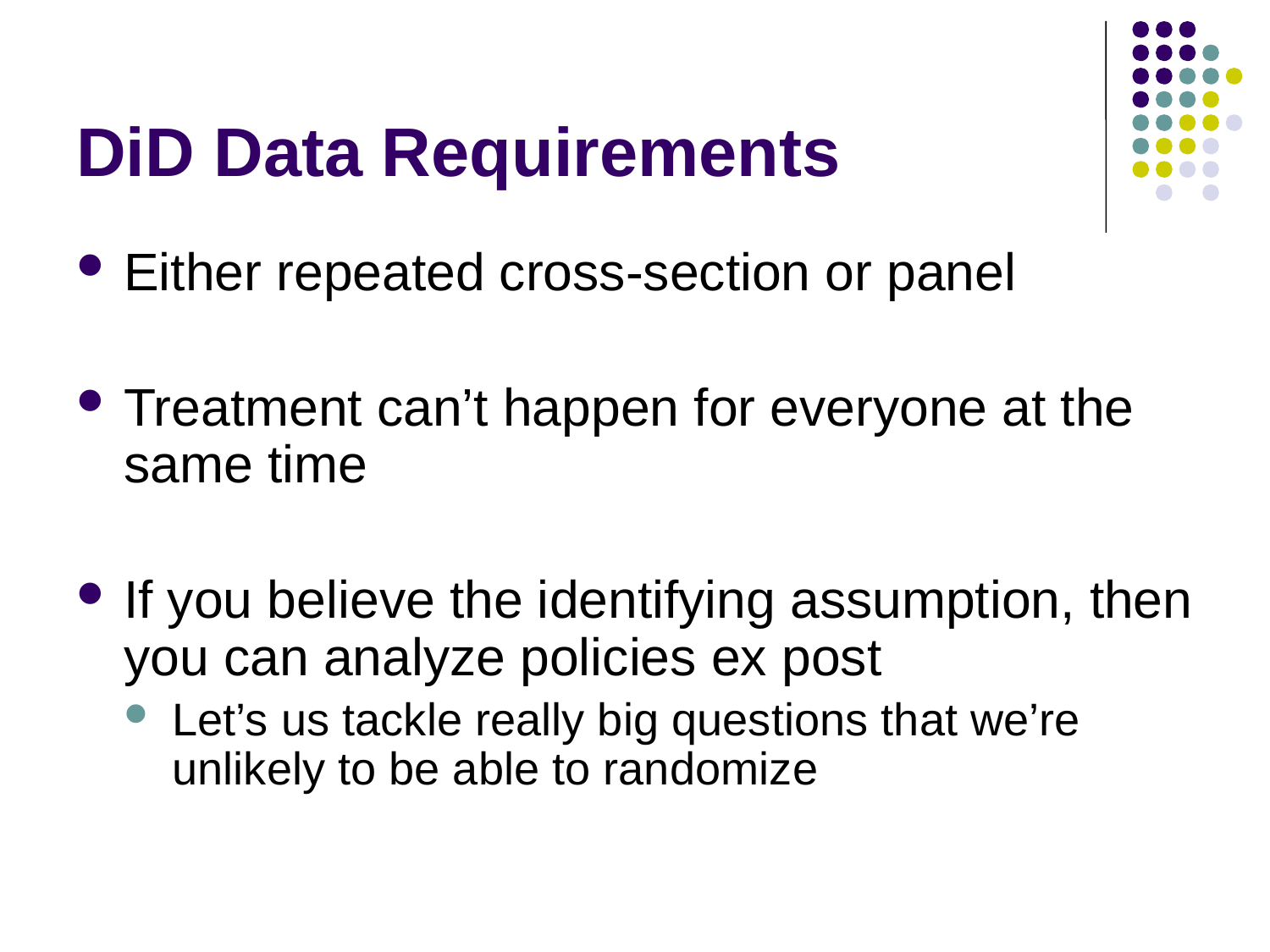

# DiD Data Requirements
Either repeated cross-section or panel

Treatment can’t happen for everyone at the same time

If you believe the identifying assumption, then you can analyze policies ex post
Let’s us tackle really big questions that we’re unlikely to be able to randomize